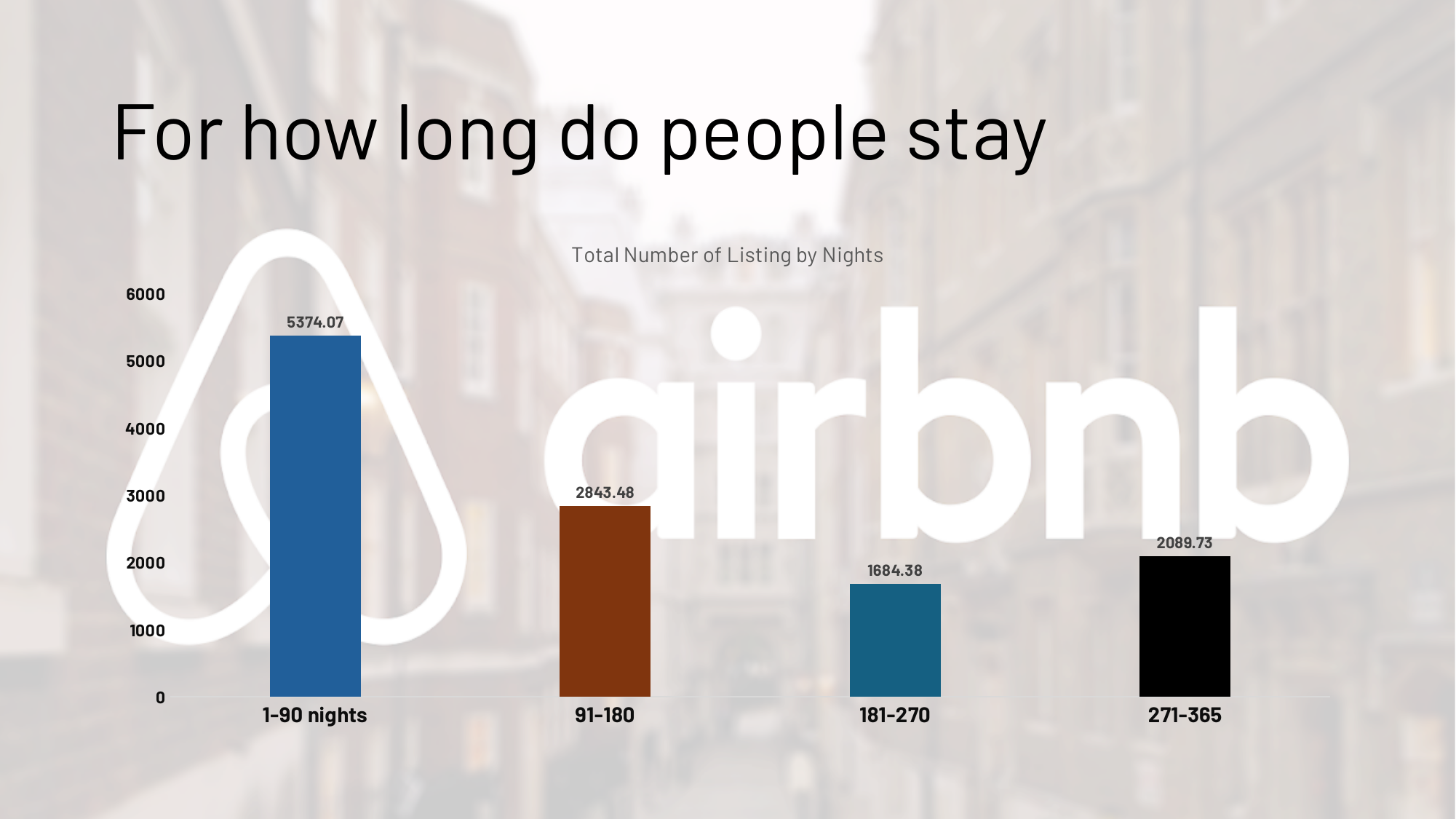

# For how long do people stay

### Chart: Total Number of Listing by Nights

| Category | Total Listing |
|---|---|
| 1-90 nights | 5374.070000000001 |
| 91-180 | 2843.48 |
| 181-270 | 1684.38 |
| 271-365 | 2089.73 |